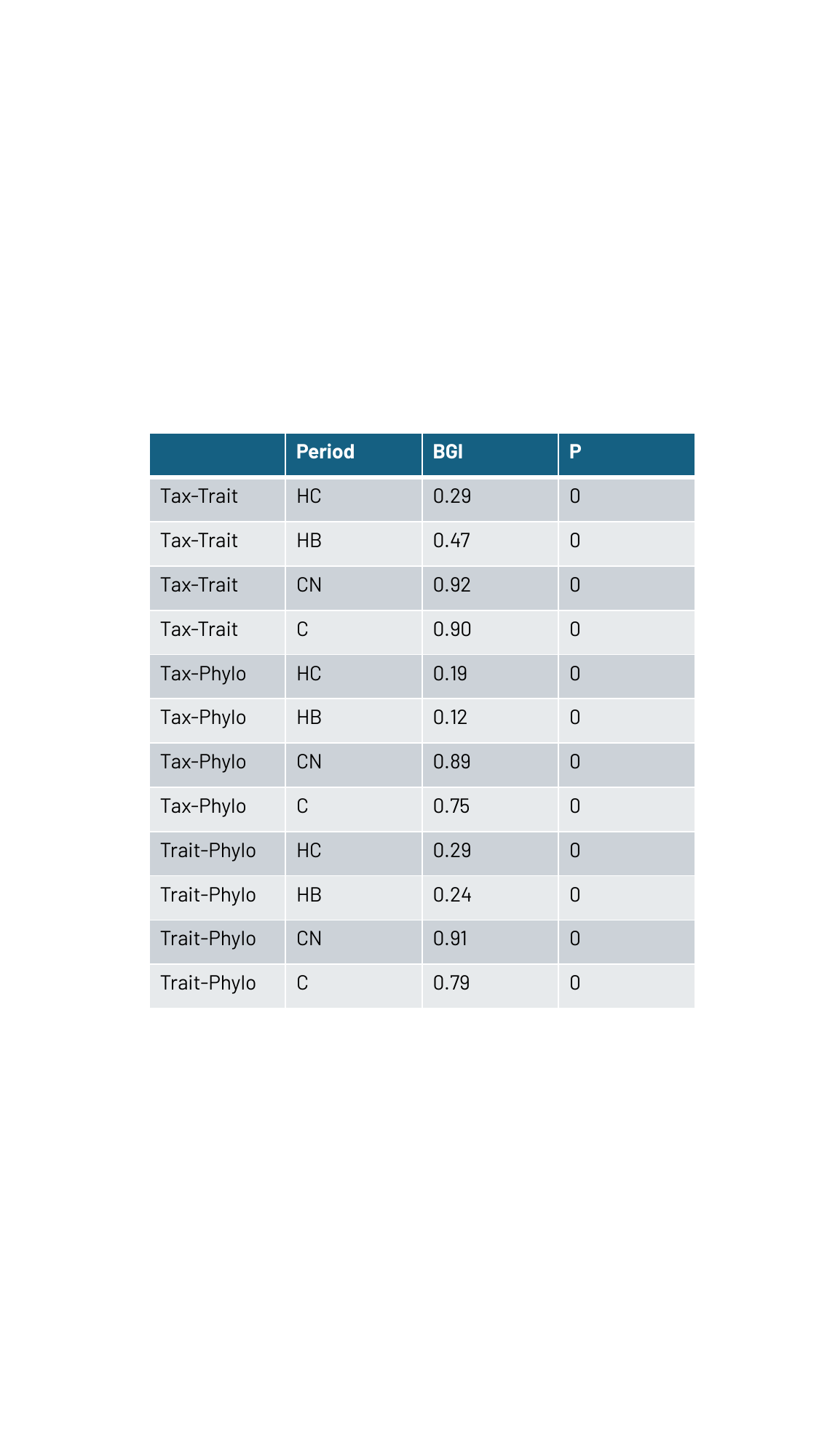

|  | Period | BGI | P |
| --- | --- | --- | --- |
| Tax-Trait | HC | 0.29 | 0 |
| Tax-Trait | HB | 0.47 | 0 |
| Tax-Trait | CN | 0.92 | 0 |
| Tax-Trait | C | 0.90 | 0 |
| Tax-Phylo | HC | 0.19 | 0 |
| Tax-Phylo | HB | 0.12 | 0 |
| Tax-Phylo | CN | 0.89 | 0 |
| Tax-Phylo | C | 0.75 | 0 |
| Trait-Phylo | HC | 0.29 | 0 |
| Trait-Phylo | HB | 0.24 | 0 |
| Trait-Phylo | CN | 0.91 | 0 |
| Trait-Phylo | C | 0.79 | 0 |